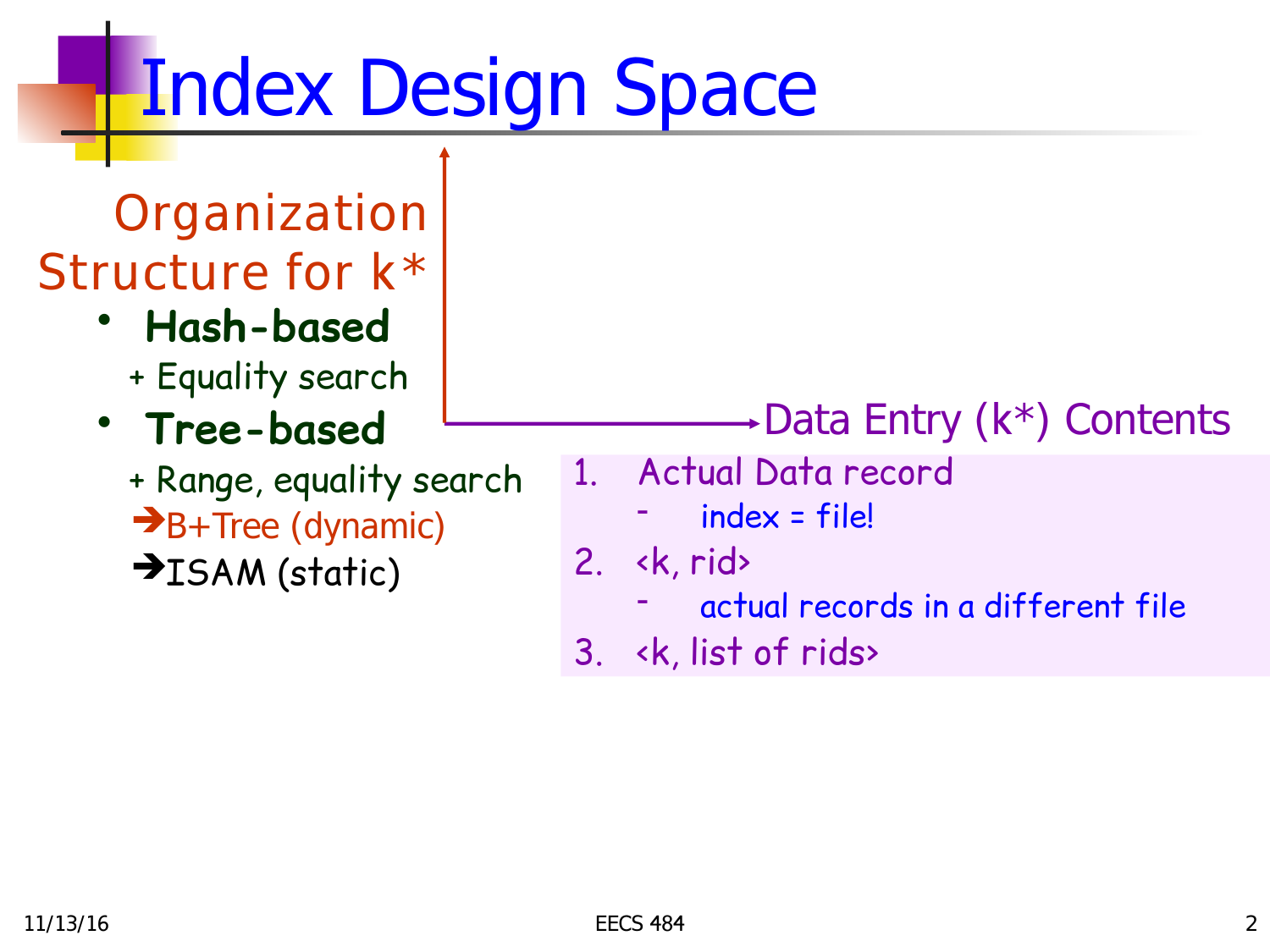

# Index Design Space

Organization Structure for k*
 Hash-based
   + Equality search
 Tree-based
   + Range, equality search
B+Tree (dynamic)
ISAM (static)
Data Entry (k*) Contents

1.	Actual Data record
index = file!
2.	<k, rid>
actual records in a different file
3.	<k, list of rids>
11/13/16
EECS 484
2